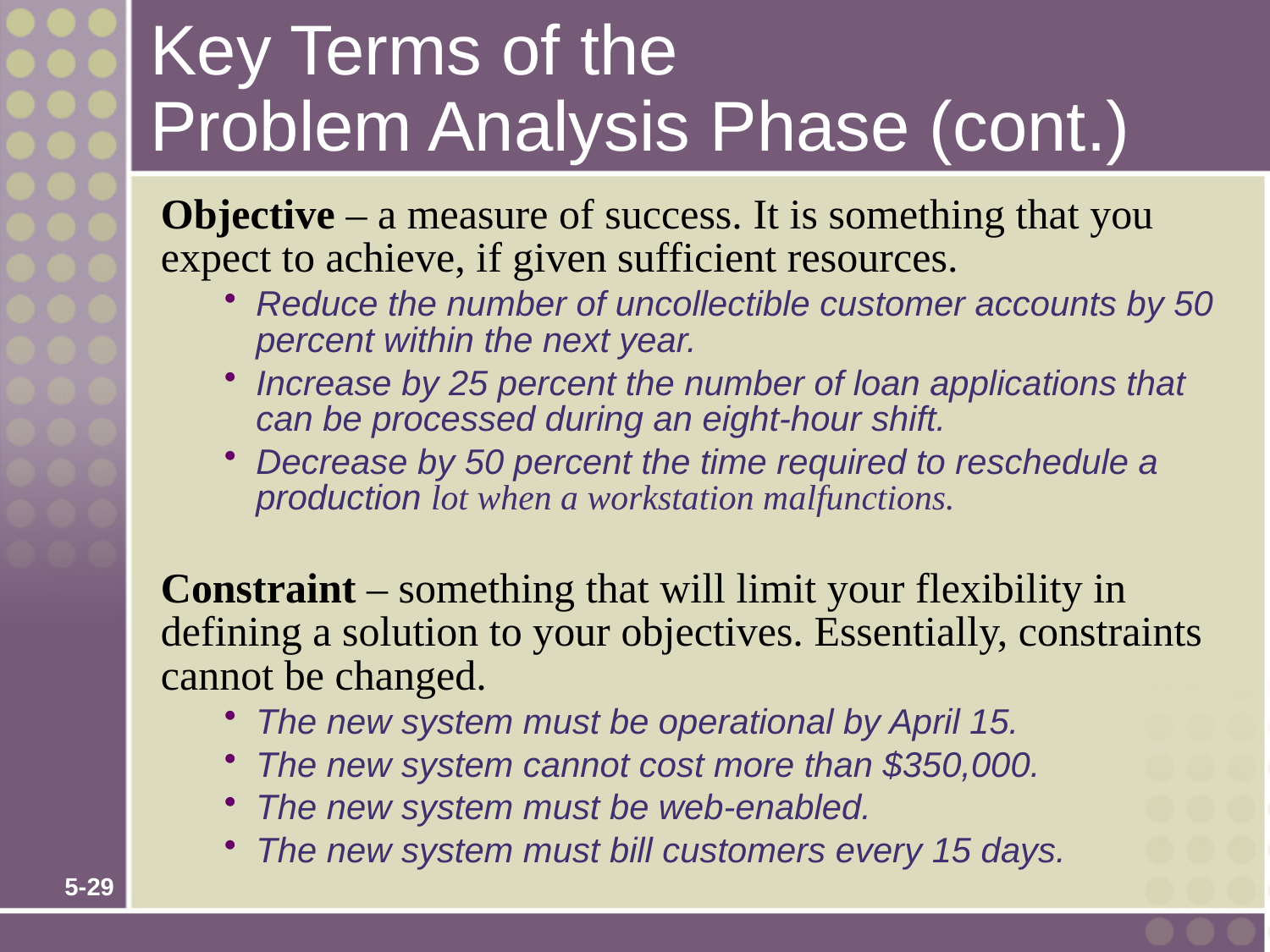

# Key Terms of the Problem Analysis Phase (cont.)
Objective – a measure of success. It is something that you expect to achieve, if given sufficient resources.
Reduce the number of uncollectible customer accounts by 50 percent within the next year.
Increase by 25 percent the number of loan applications that can be processed during an eight-hour shift.
Decrease by 50 percent the time required to reschedule a production lot when a workstation malfunctions.
Constraint – something that will limit your flexibility in defining a solution to your objectives. Essentially, constraints cannot be changed.
The new system must be operational by April 15.
The new system cannot cost more than $350,000.
The new system must be web-enabled.
The new system must bill customers every 15 days.
5-29